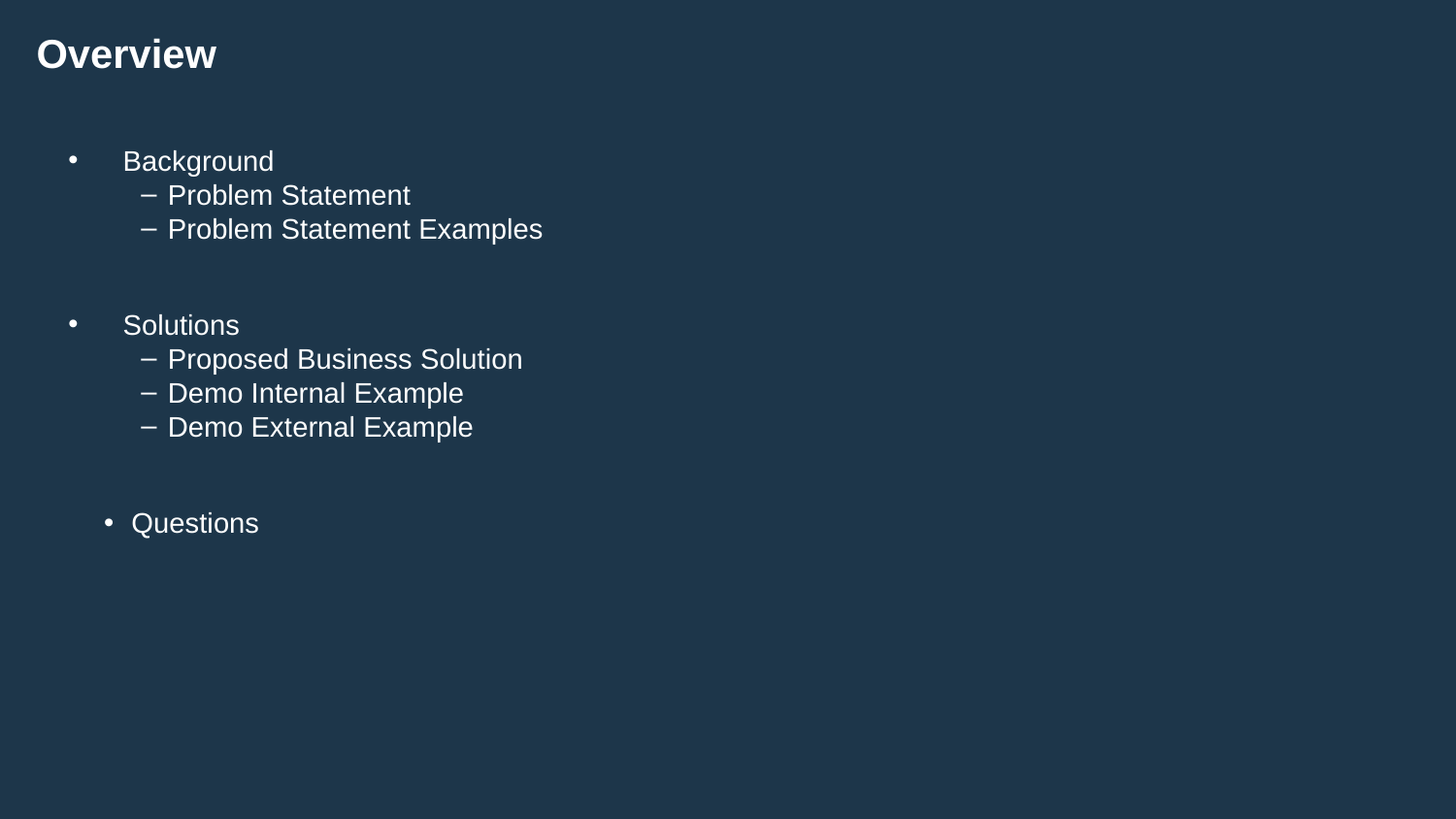

# Overview
Background
Problem Statement
Problem Statement Examples

Solutions
Proposed Business Solution
Demo Internal Example
Demo External Example

Questions